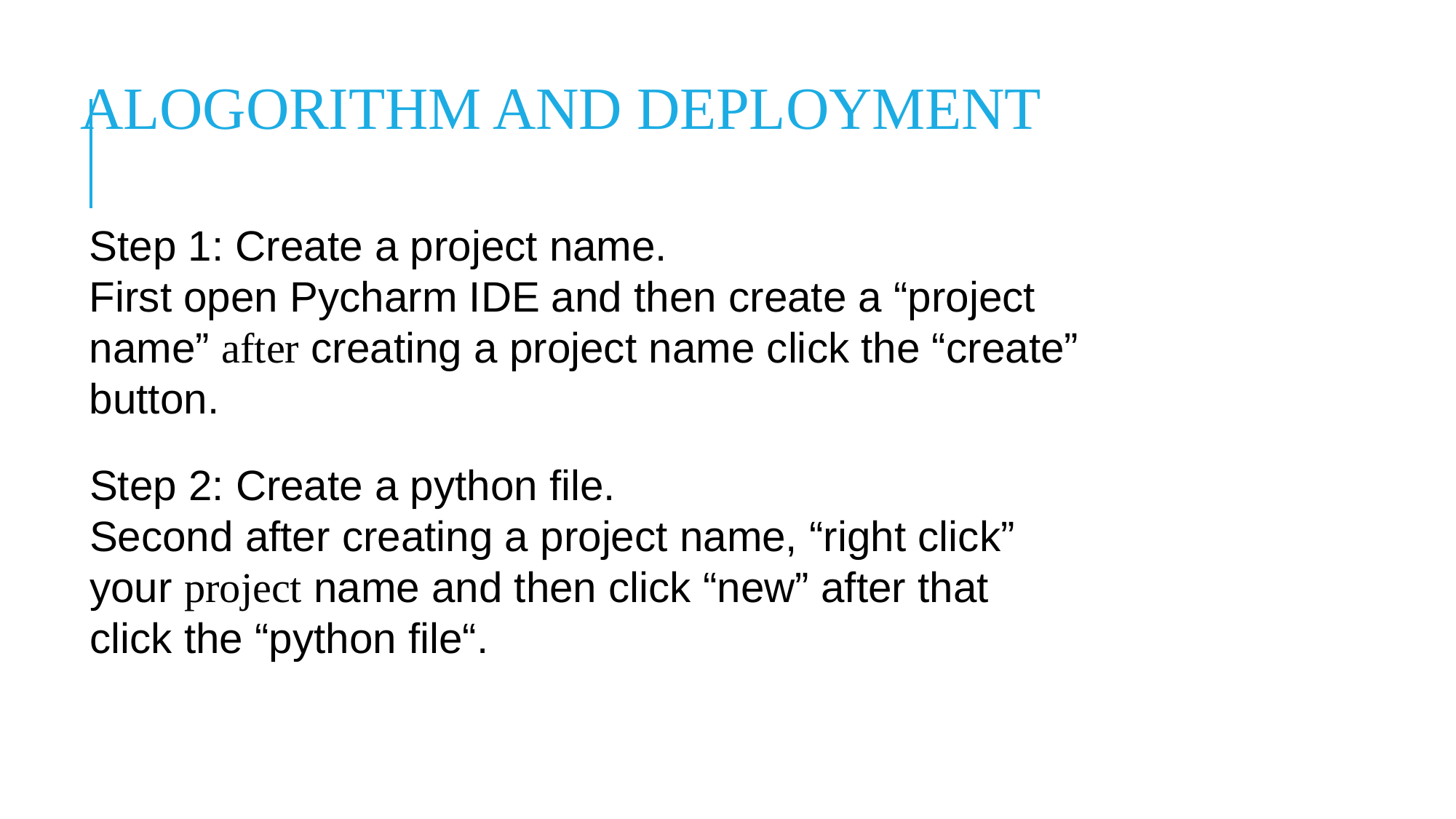

# ALOGORITHM AND DEPLOYMENT
Step 1: Create a project name.
First open Pycharm IDE and then create a “project name” after creating a project name click the “create” button.
Step 2: Create a python file.
Second after creating a project name, “right click” your project name and then click “new” after that click the “python file“.